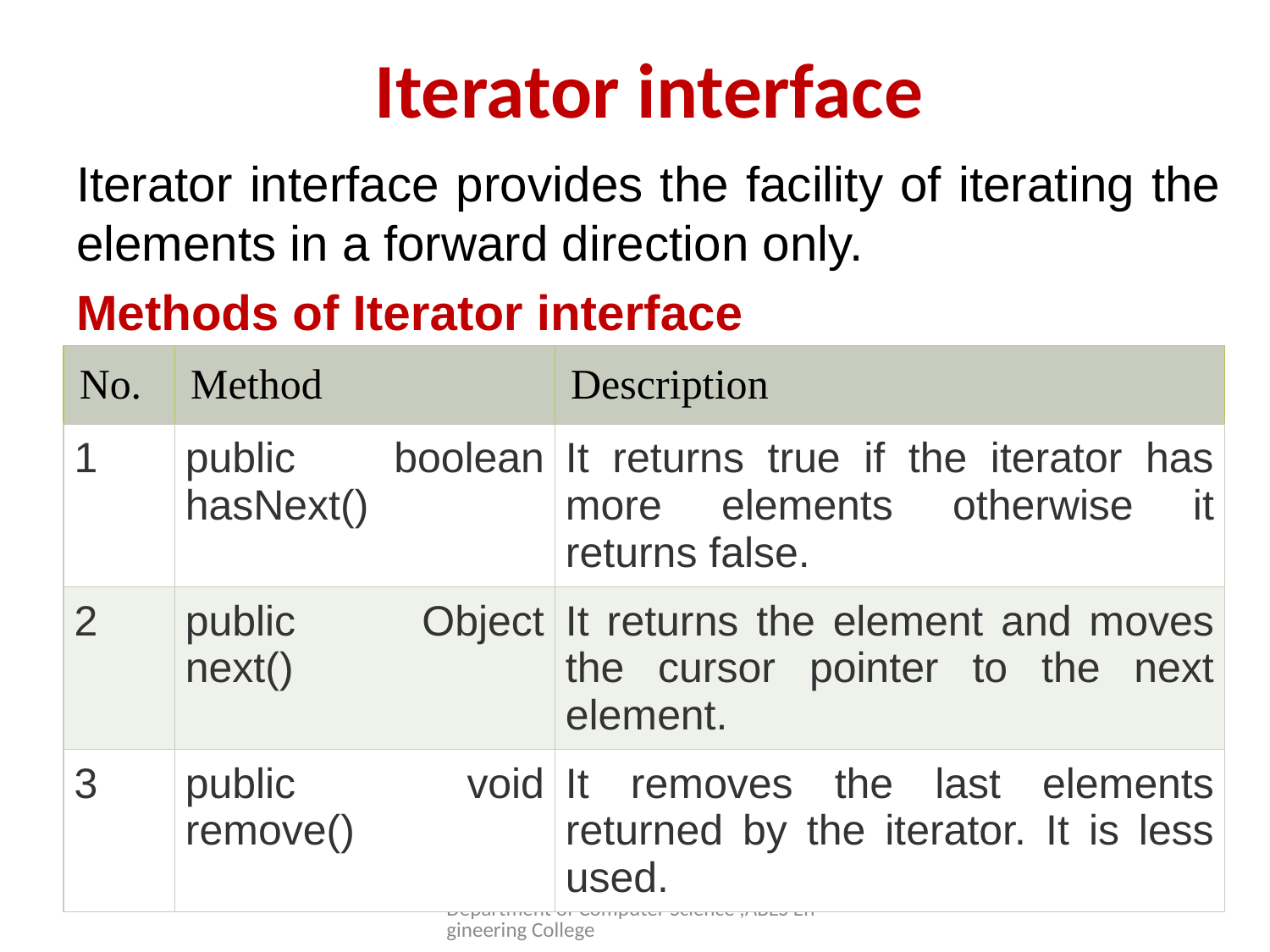

# Iterator interface
Iterator interface provides the facility of iterating the elements in a forward direction only.
Methods of Iterator interface

| No. | Method | Description |
| --- | --- | --- |
| 1 | public boolean hasNext() | It returns true if the iterator has more elements otherwise it returns false. |
| 2 | public Object next() | It returns the element and moves the cursor pointer to the next element. |
| 3 | public void remove() | It removes the last elements returned by the iterator. It is less used. |
Department of Computer Science ,ABES Engineering College